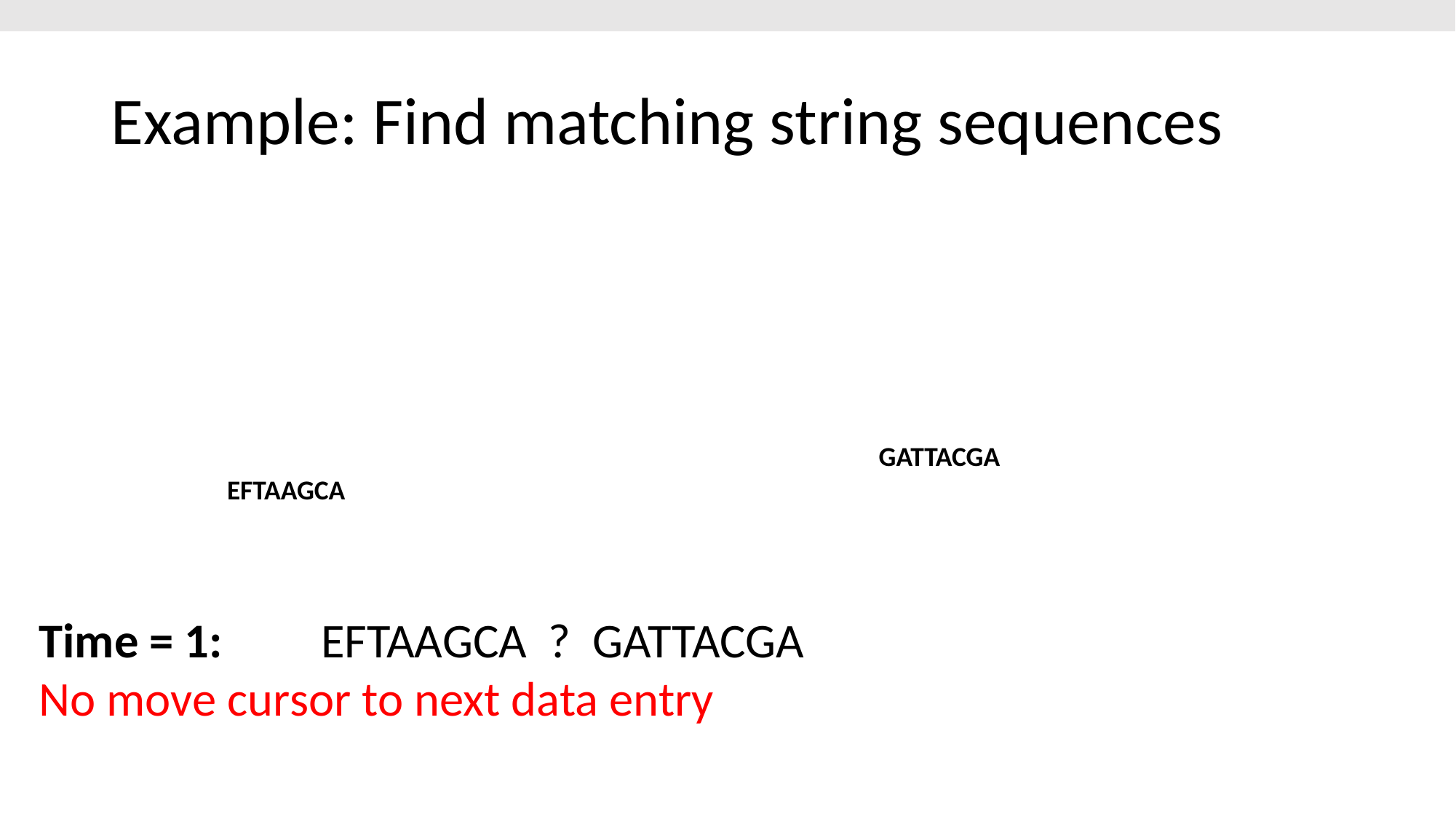

# Example: Find matching string sequences
GATTACGA
EFTAAGCA
Time = 1:         EFTAAGCA  ?  GATTACGA
No move cursor to next data entry